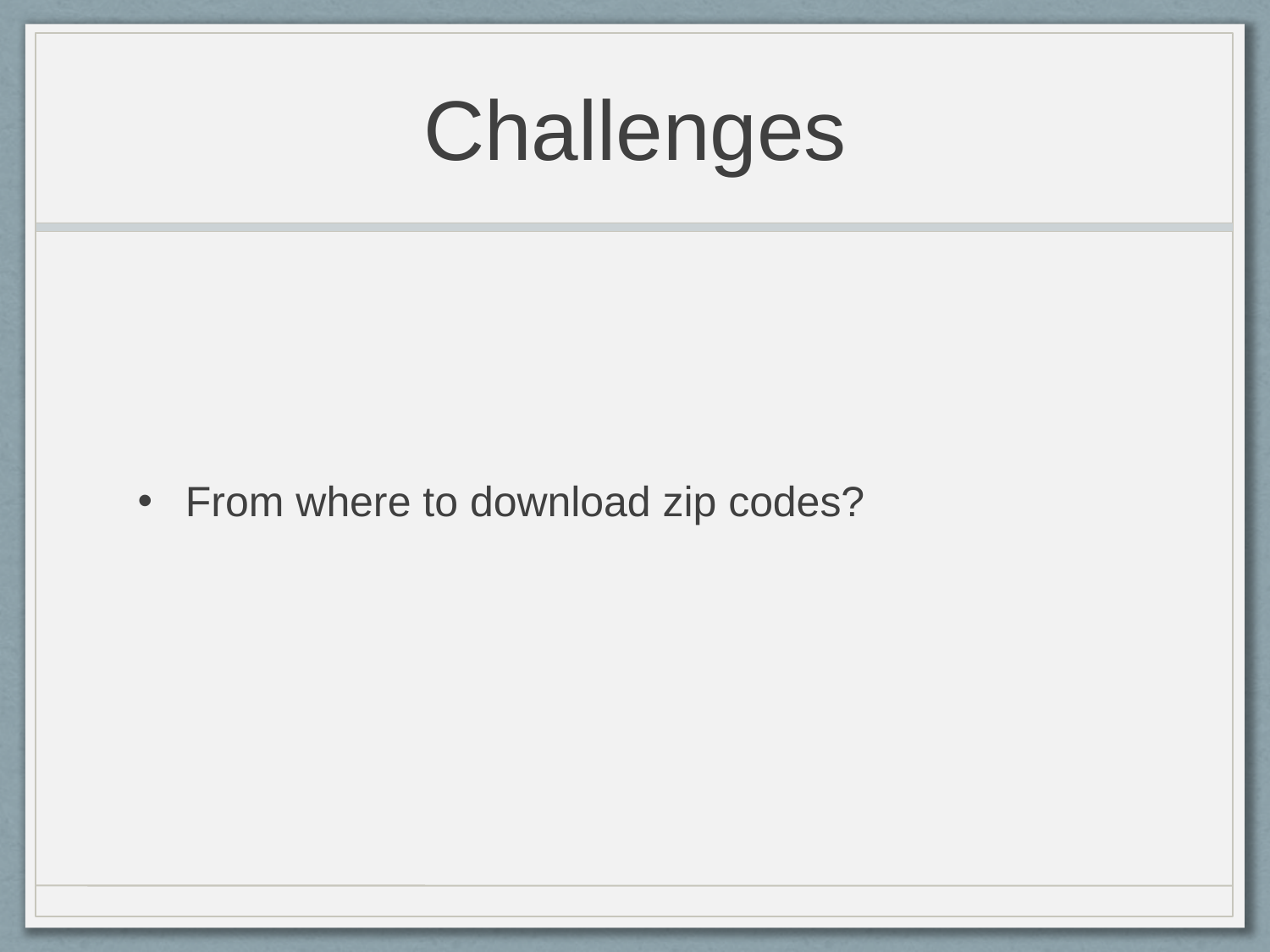

# Challenges

From where to download zip codes?